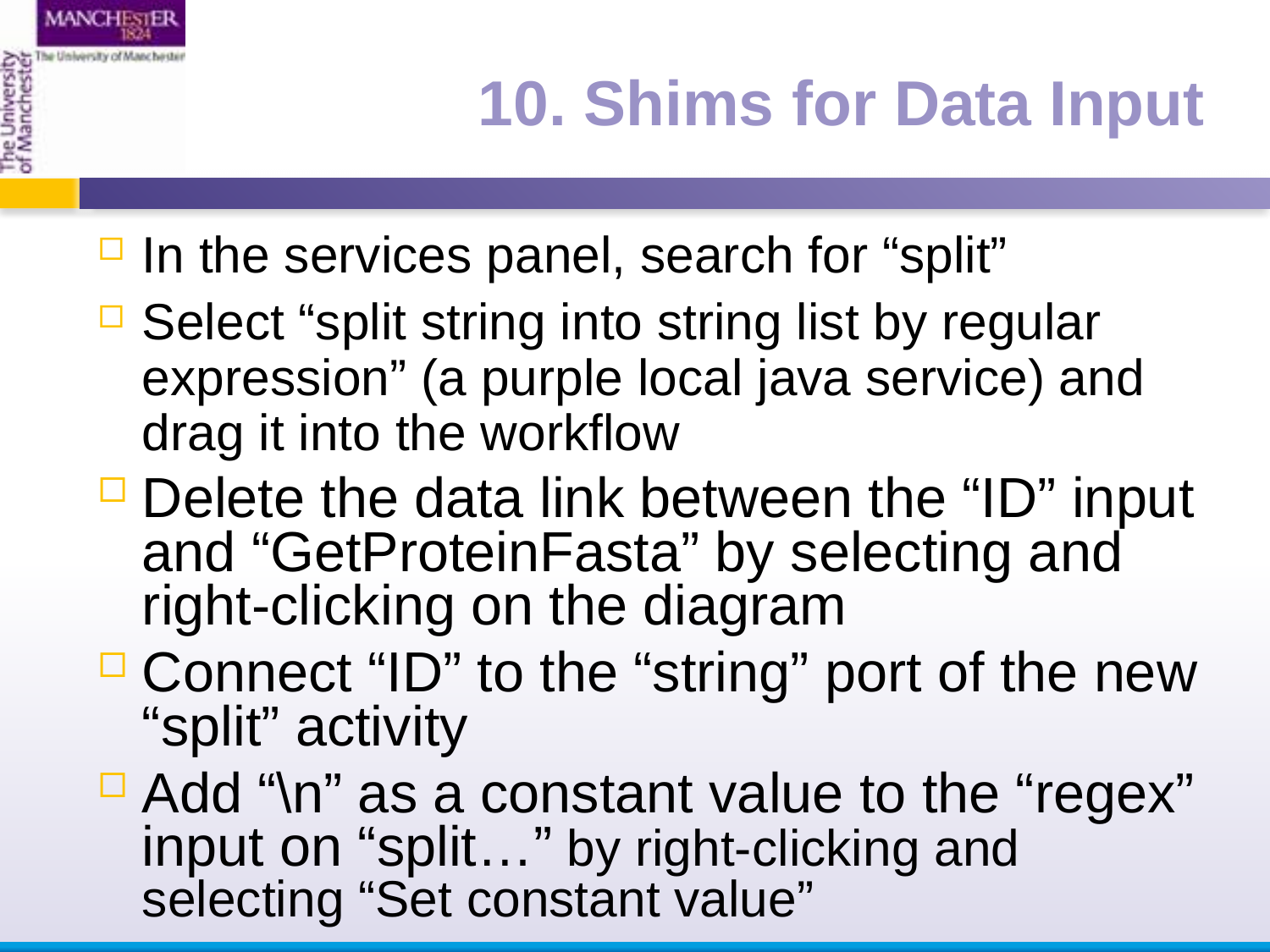

10. Shims for Data Input
In the services panel, search for “split”
Select “split string into string list by regular expression” (a purple local java service) and drag it into the workflow
Delete the data link between the “ID” input and “GetProteinFasta” by selecting and right-clicking on the diagram
Connect “ID” to the “string” port of the new “split” activity
Add “\n” as a constant value to the “regex” input on “split…” by right-clicking and selecting “Set constant value”